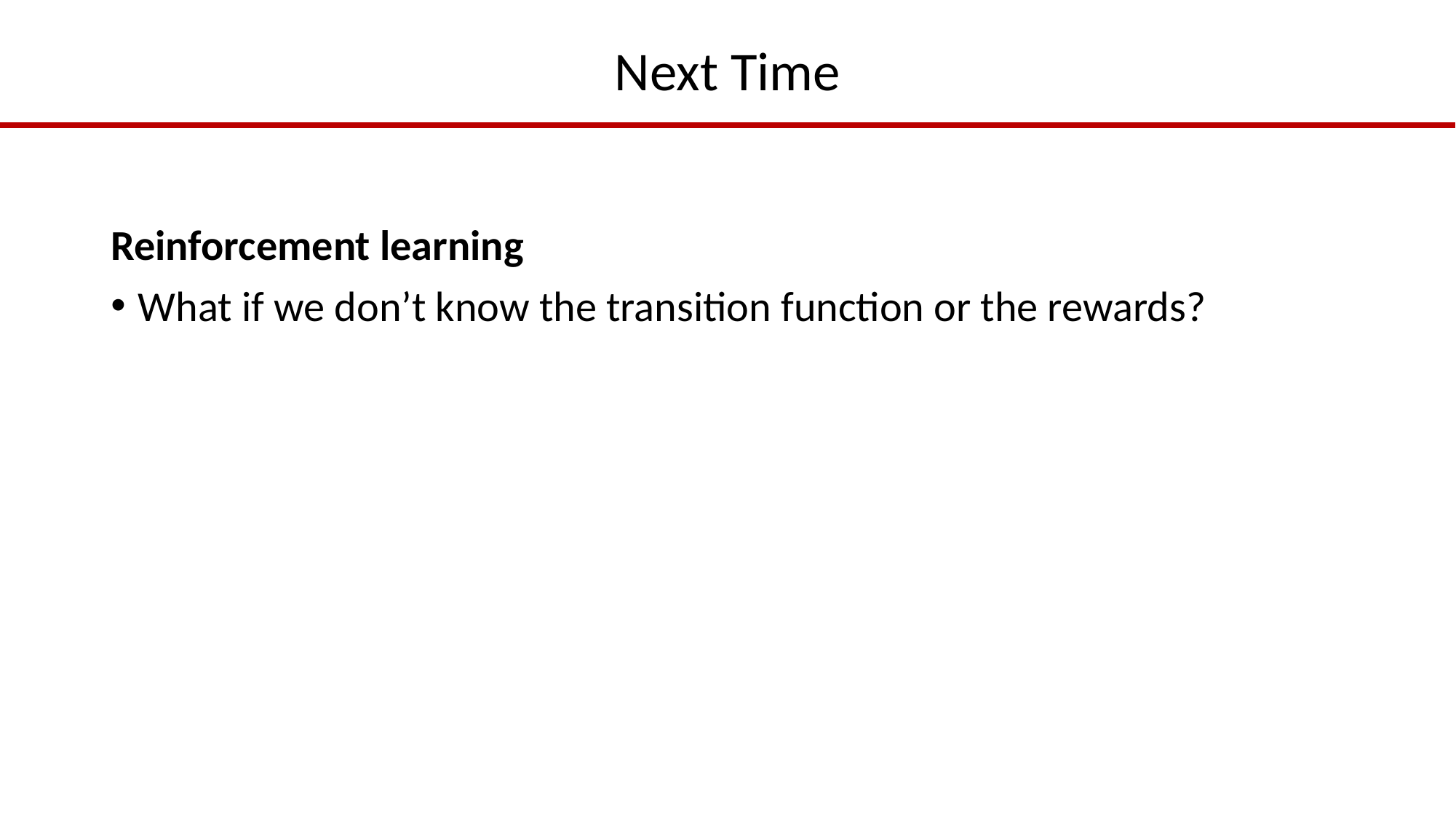

# Next Time
Reinforcement learning
What if we don’t know the transition function or the rewards?